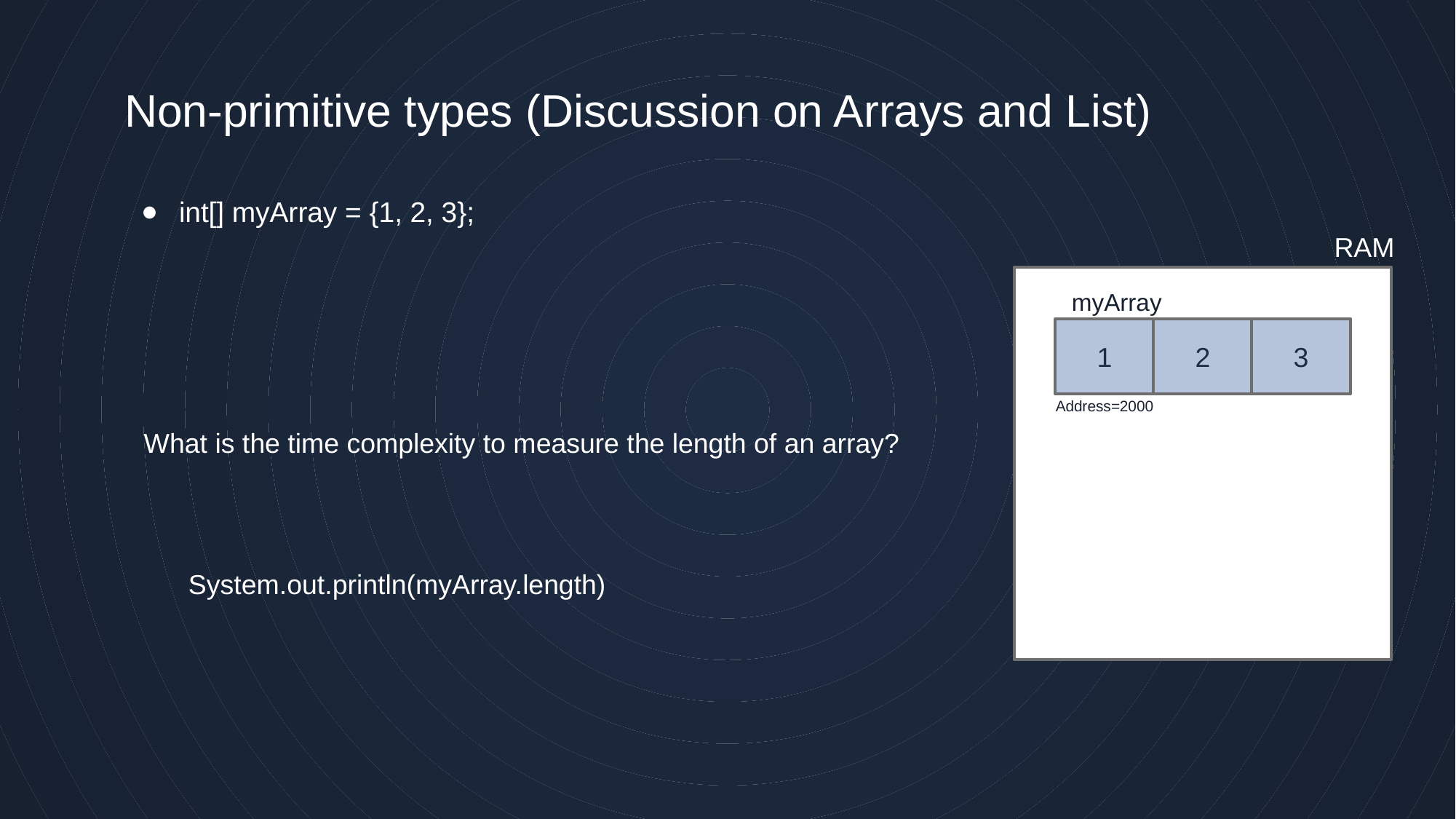

8
# Non-primitive types (Discussion on Arrays and List)
int[] myArray = {1, 2, 3};

RAM

myArray
1
2
3
Address=2000
What is the time complexity to measure the length of an array?
System.out.println(myArray.length)